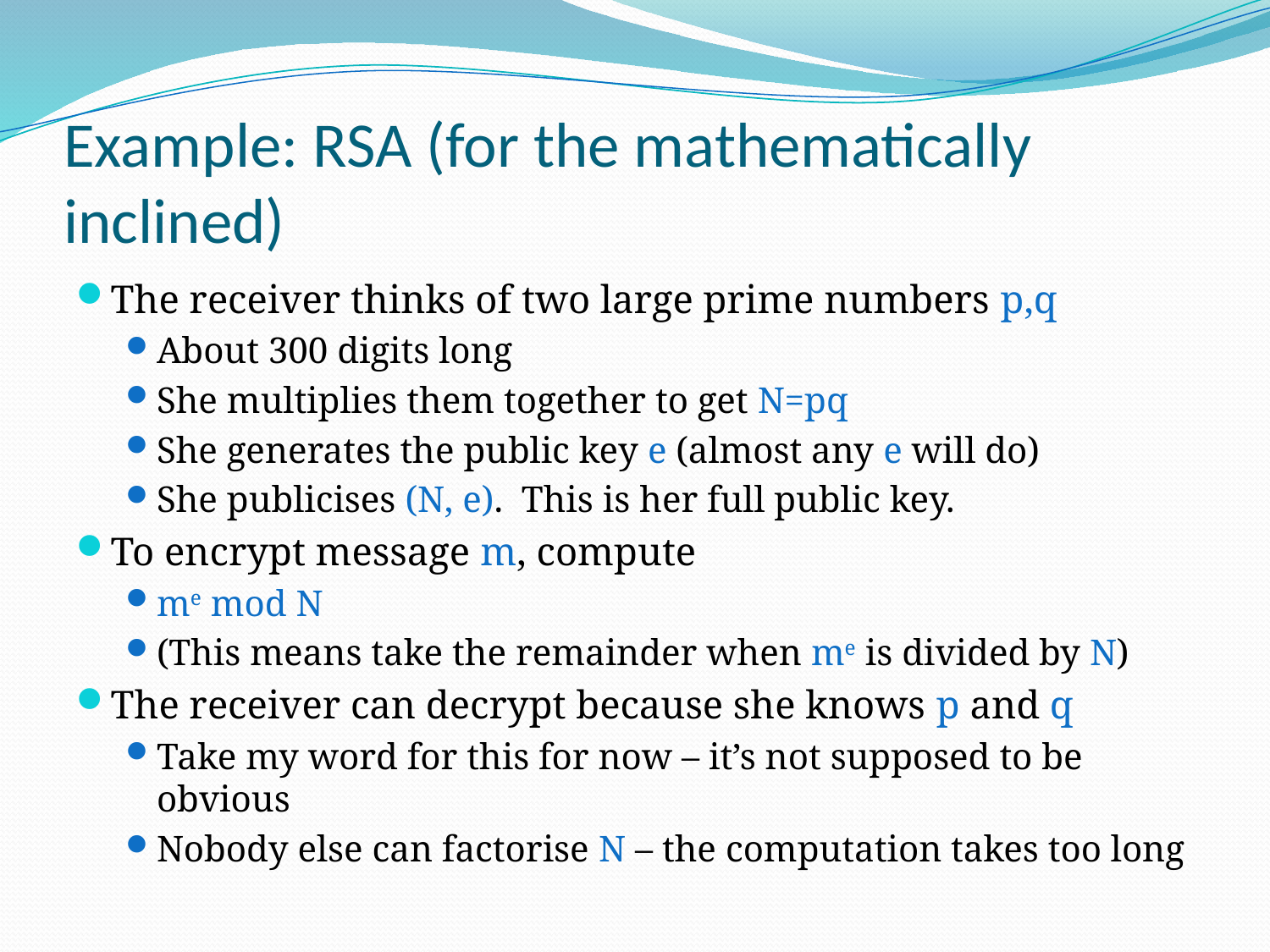

# Example: RSA (for the mathematically inclined)
The receiver thinks of two large prime numbers p,q
About 300 digits long
She multiplies them together to get N=pq
She generates the public key e (almost any e will do)
She publicises (N, e).  This is her full public key.
To encrypt message m, compute
me mod N
(This means take the remainder when me is divided by N)
The receiver can decrypt because she knows p and q
Take my word for this for now – it’s not supposed to be obvious
Nobody else can factorise N – the computation takes too long